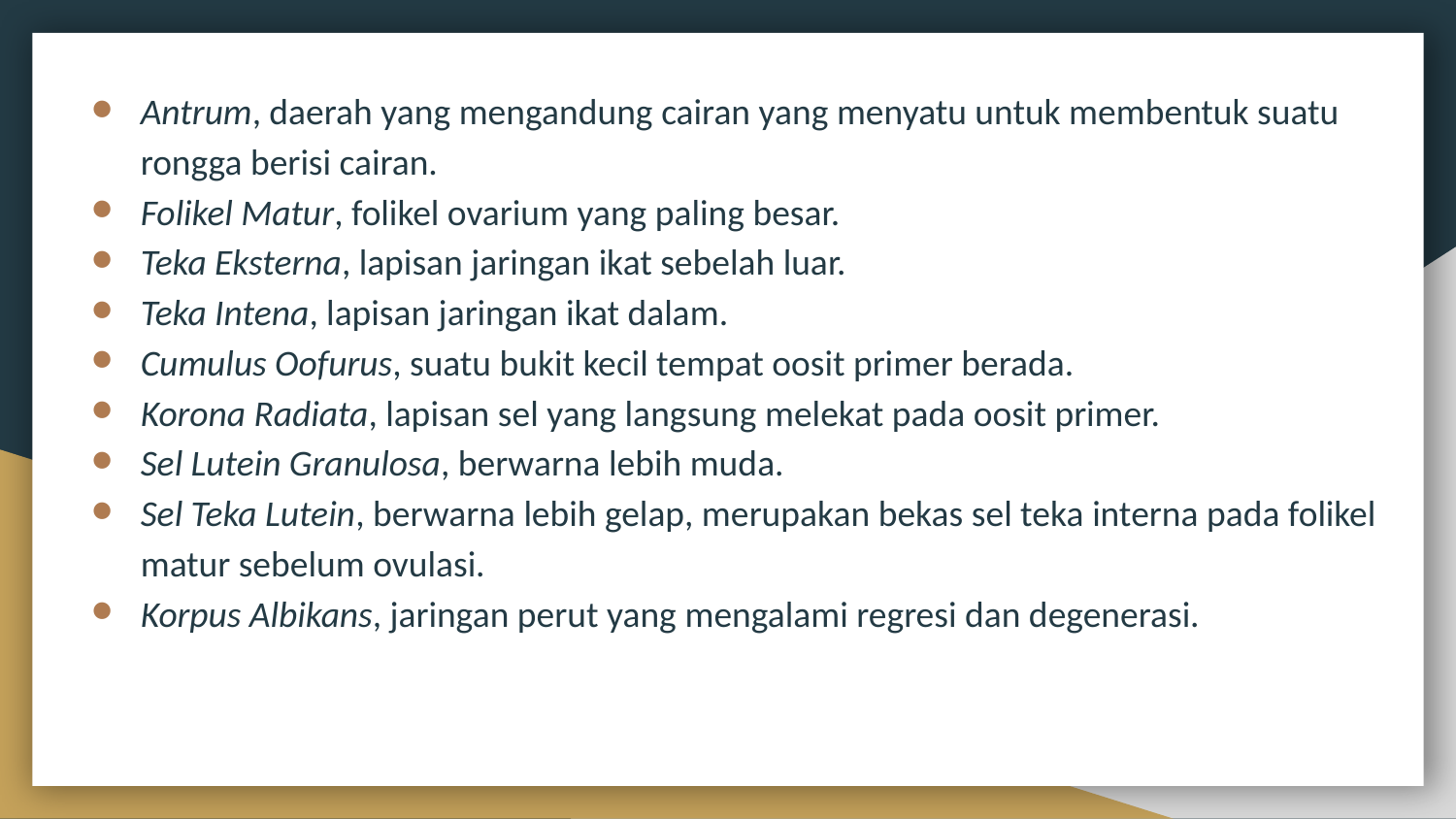

Antrum, daerah yang mengandung cairan yang menyatu untuk membentuk suatu rongga berisi cairan.
Folikel Matur, folikel ovarium yang paling besar.
Teka Eksterna, lapisan jaringan ikat sebelah luar.
Teka Intena, lapisan jaringan ikat dalam.
Cumulus Oofurus, suatu bukit kecil tempat oosit primer berada.
Korona Radiata, lapisan sel yang langsung melekat pada oosit primer.
Sel Lutein Granulosa, berwarna lebih muda.
Sel Teka Lutein, berwarna lebih gelap, merupakan bekas sel teka interna pada folikel matur sebelum ovulasi.
Korpus Albikans, jaringan perut yang mengalami regresi dan degenerasi.